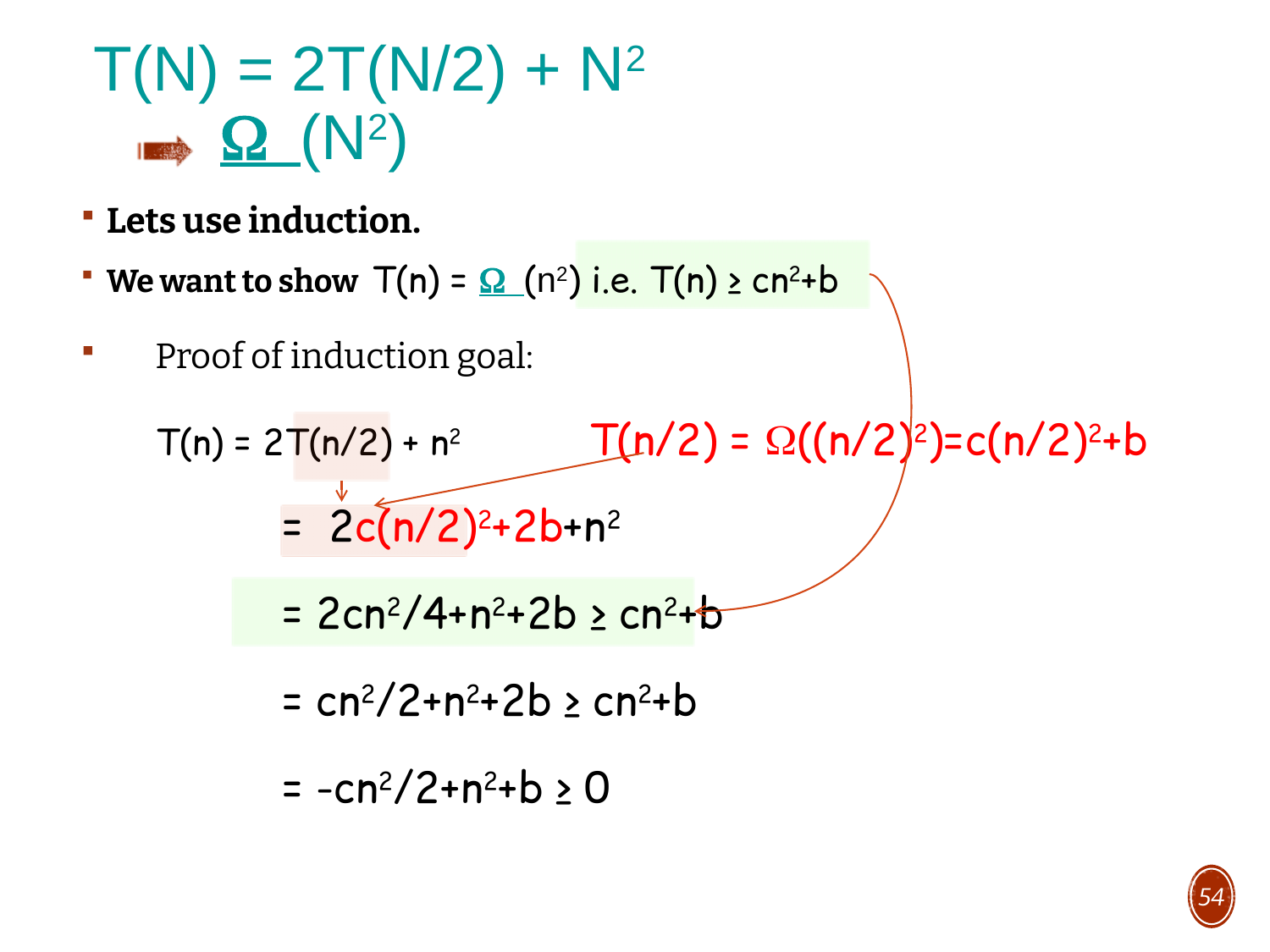

# T(n) = 2T(n/2) + n2 Ω (n2)

Lets use induction.
We want to show  T(n) = Ω (n2) i.e. T(n) ≥ cn2+b
Proof of induction goal:
	T(n) = 2T(n/2) + n2            T(n/2) = Ω((n/2)2)=c(n/2)2+b
       	=  2c(n/2)2+2b+n2
		= 2cn2/4+n2+2b ≥ cn2+b
		= cn2/2+n2+2b ≥ cn2+b
		= -cn2/2+n2+b ≥ 0

54